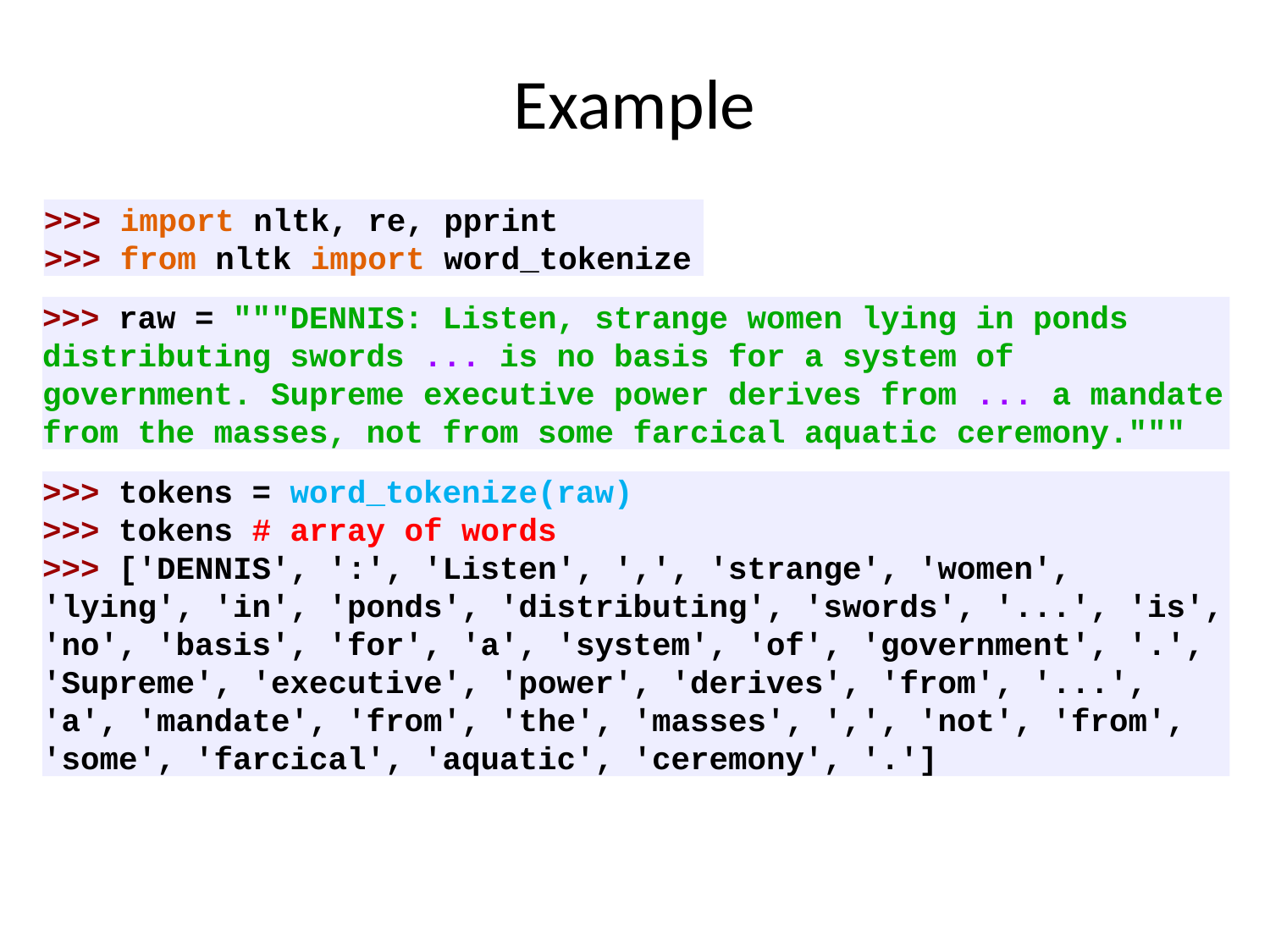

# Example
>>> import nltk, re, pprint
>>> from nltk import word_tokenize
>>> raw = """DENNIS: Listen, strange women lying in ponds distributing swords ... is no basis for a system of government. Supreme executive power derives from ... a mandate from the masses, not from some farcical aquatic ceremony."""
>>> tokens = word_tokenize(raw)
>>> tokens # array of words
>>> ['DENNIS', ':', 'Listen', ',', 'strange', 'women', 'lying', 'in', 'ponds', 'distributing', 'swords', '...', 'is', 'no', 'basis', 'for', 'a', 'system', 'of', 'government', '.', 'Supreme', 'executive', 'power', 'derives', 'from', '...', 'a', 'mandate', 'from', 'the', 'masses', ',', 'not', 'from', 'some', 'farcical', 'aquatic', 'ceremony', '.']